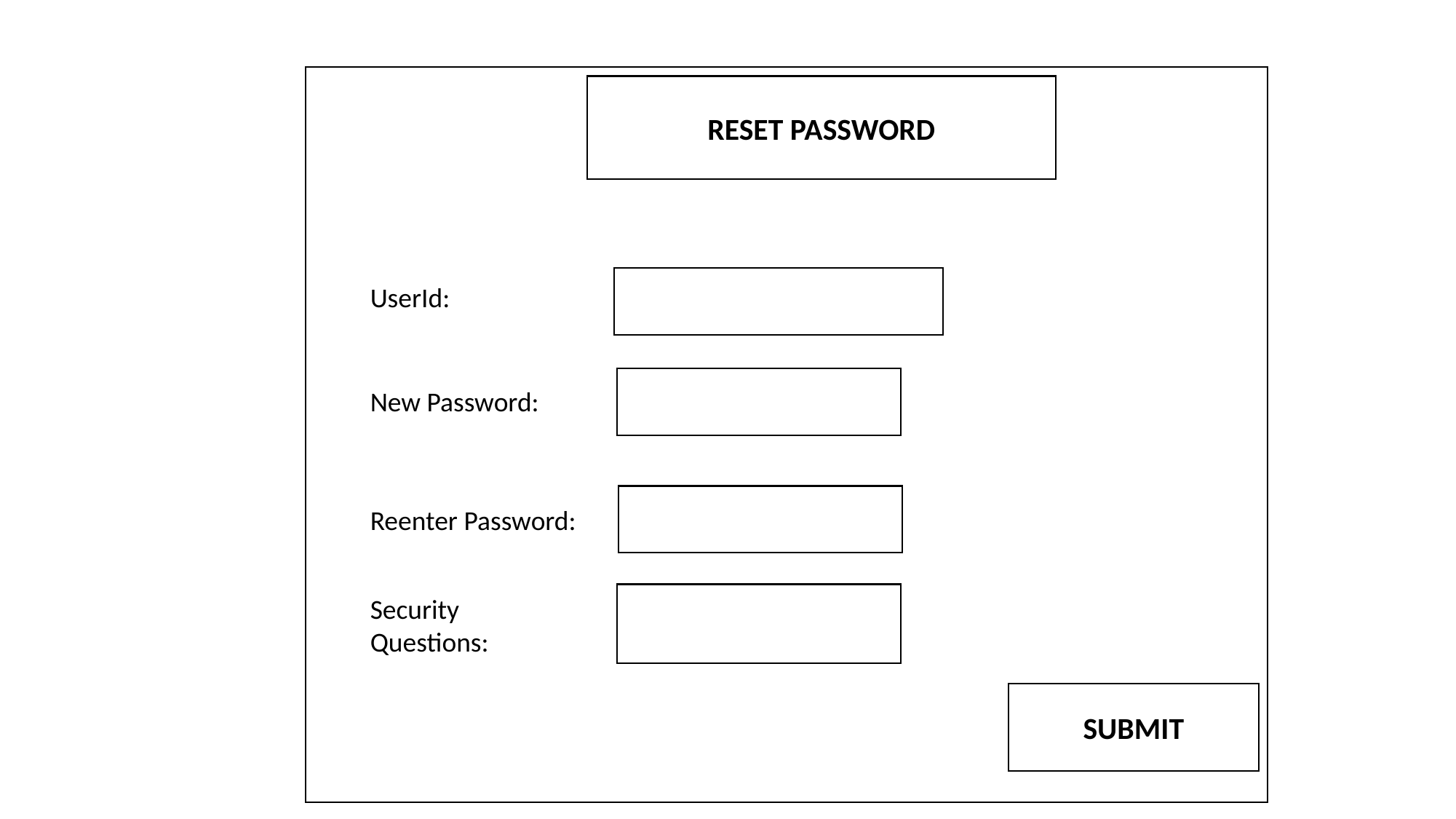

RESET PASSWORD

UserId:

New Password:

Reenter Password:

Security Questions:
SUBMIT